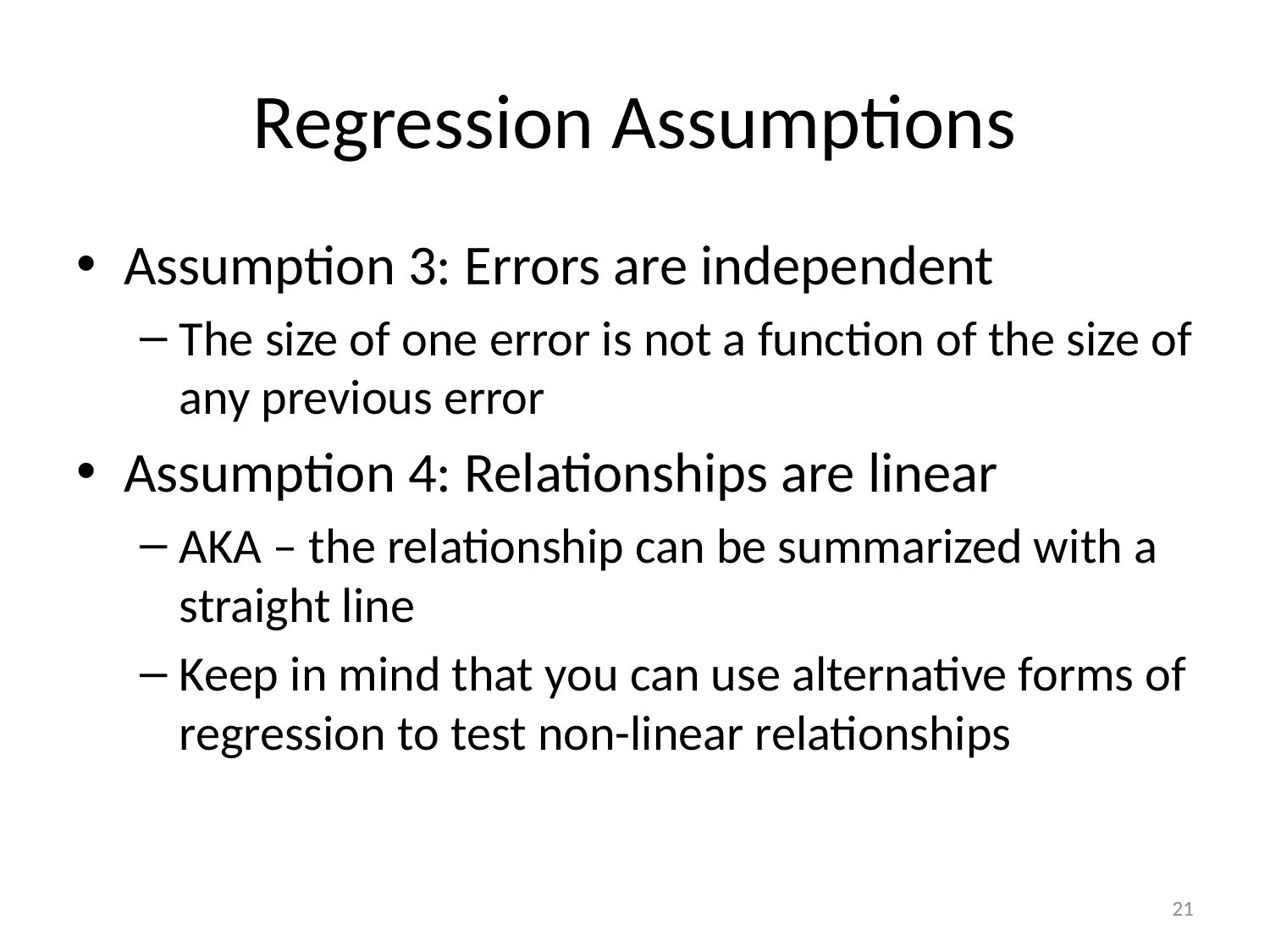

# Regression Assumptions
Assumption 3: Errors are independent
The size of one error is not a function of the size of any previous error
Assumption 4: Relationships are linear
AKA – the relationship can be summarized with a straight line
Keep in mind that you can use alternative forms of regression to test non-linear relationships
21